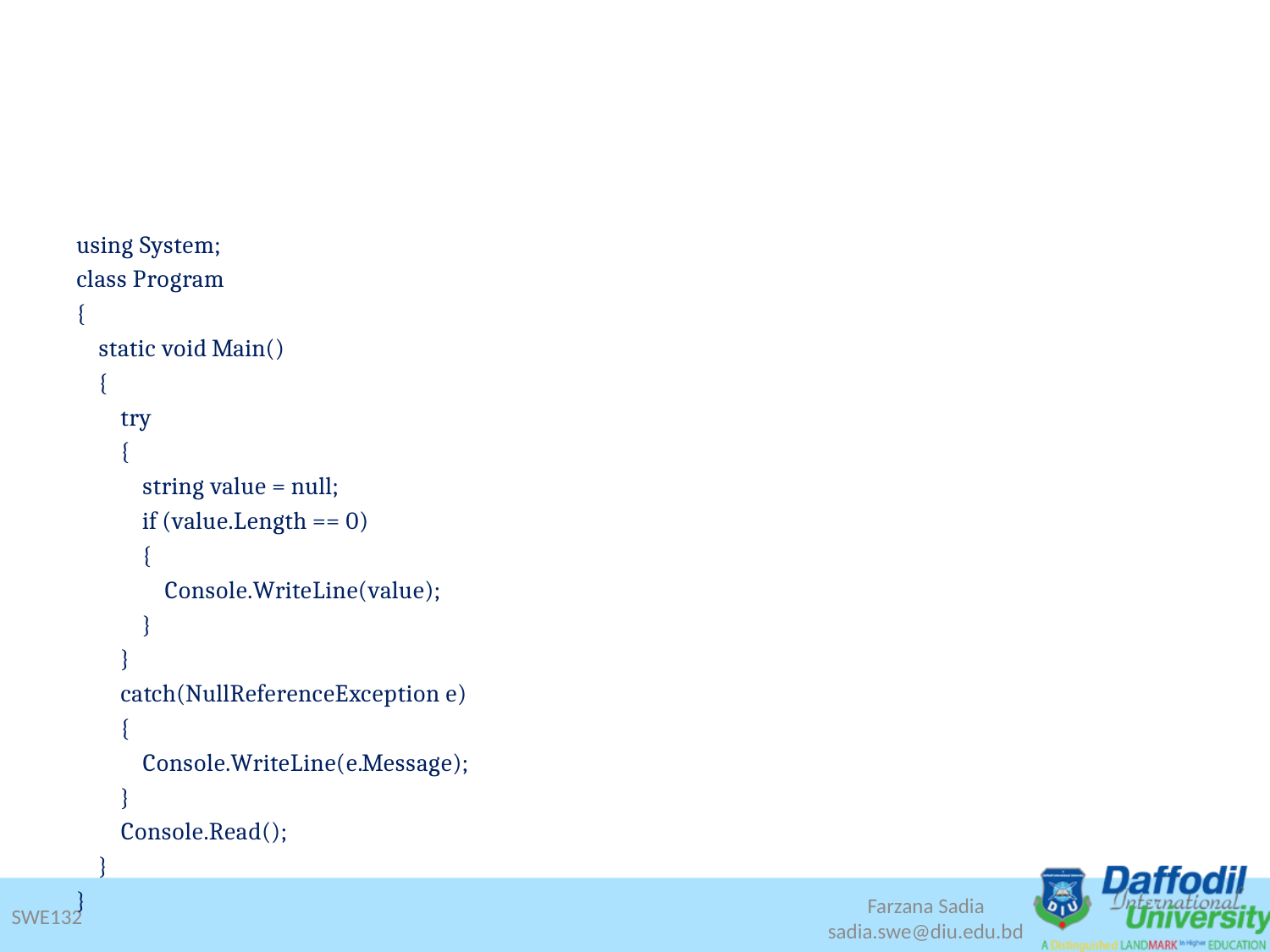

#
using System;
class Program
{
    static void Main()
    {
        try
        {
            string value = null;
            if (value.Length == 0)
            {
                Console.WriteLine(value);
            }
        }
        catch(NullReferenceException e)
        {
            Console.WriteLine(e.Message);
        }
        Console.Read();
    }
}